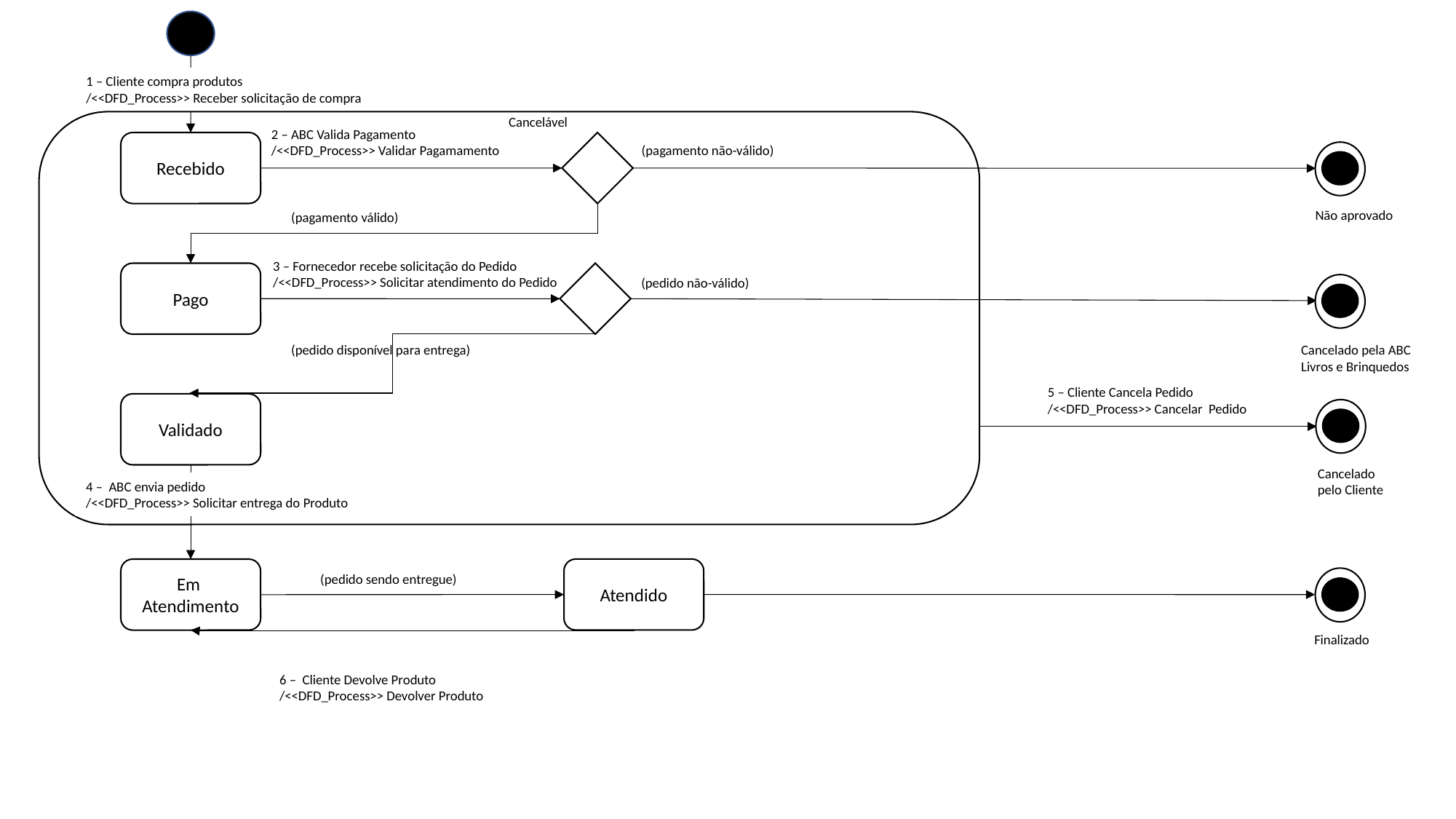

1 – Cliente compra produtos
/<<DFD_Process>> Receber solicitação de compra
Cancelável

2 – ABC Valida Pagamento
/<<DFD_Process>> Validar Pagamamento
Recebido

(pagamento não-válido)

Não aprovado
(pagamento válido)
3 – Fornecedor recebe solicitação do Pedido
/<<DFD_Process>> Solicitar atendimento do Pedido

Pago

(pedido não-válido)

(pedido disponível para entrega)
Cancelado pela ABC Livros e Brinquedos
5 – Cliente Cancela Pedido
/<<DFD_Process>> Cancelar  Pedido

Validado

Cancelado pelo Cliente
4 –  ABC envia pedido
/<<DFD_Process>> Solicitar entrega do Produto
Atendido
Em
Atendimento
(pedido sendo entregue)

Finalizado
6 –  Cliente Devolve Produto
/<<DFD_Process>> Devolver Produto